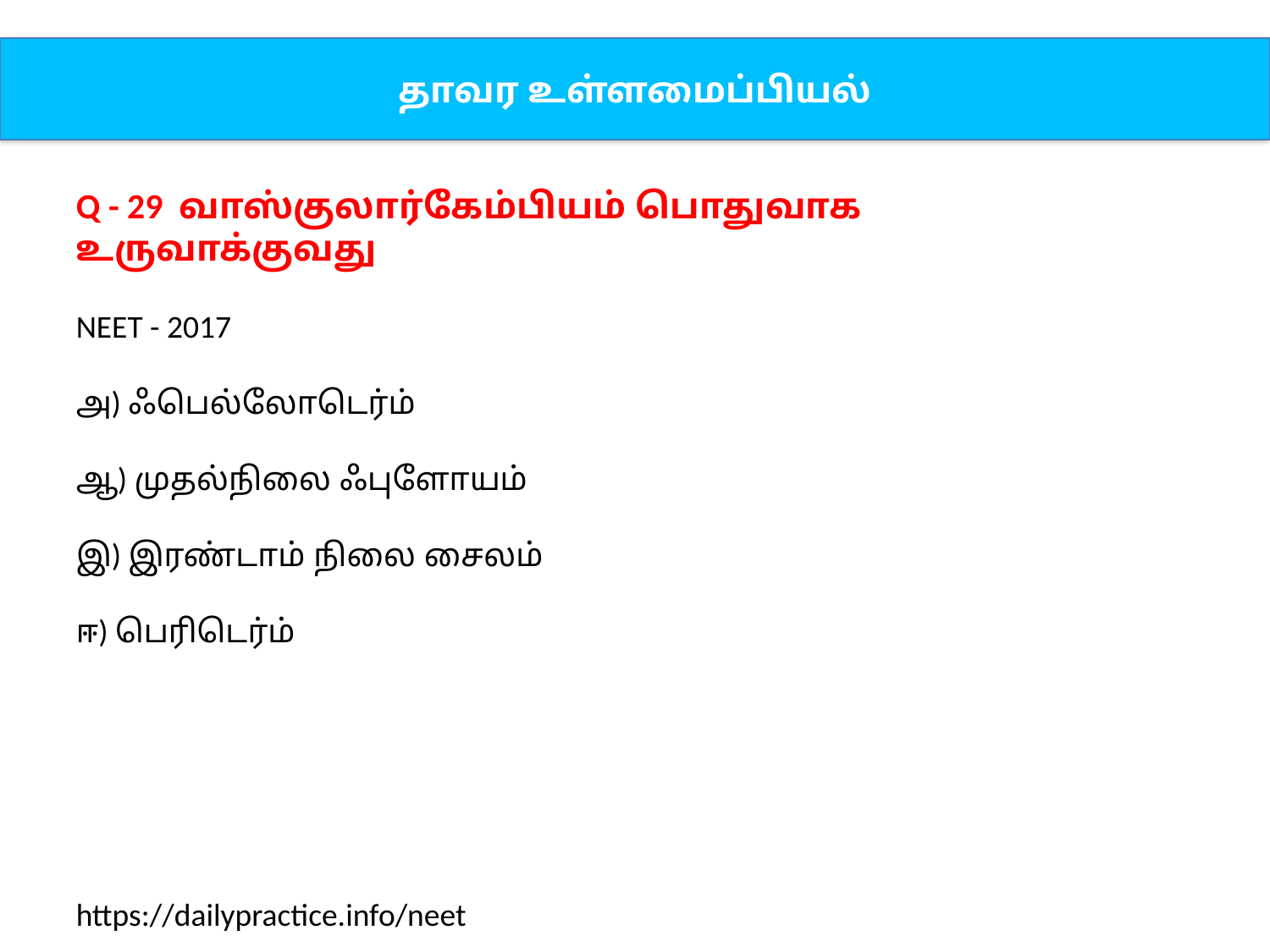

தாவர உள்ளமைப்பியல்

Q - 29  வாஸ்குலார்கேம்பியம் பொதுவாக உருவாக்குவது

NEET - 2017

அ) ஃபெல்லோடெர்ம்

ஆ) முதல்நிலை ஃபுளோயம்

இ) இரண்டாம் நிலை சைலம்

ஈ) பெரிடெர்ம்
https://dailypractice.info/neet